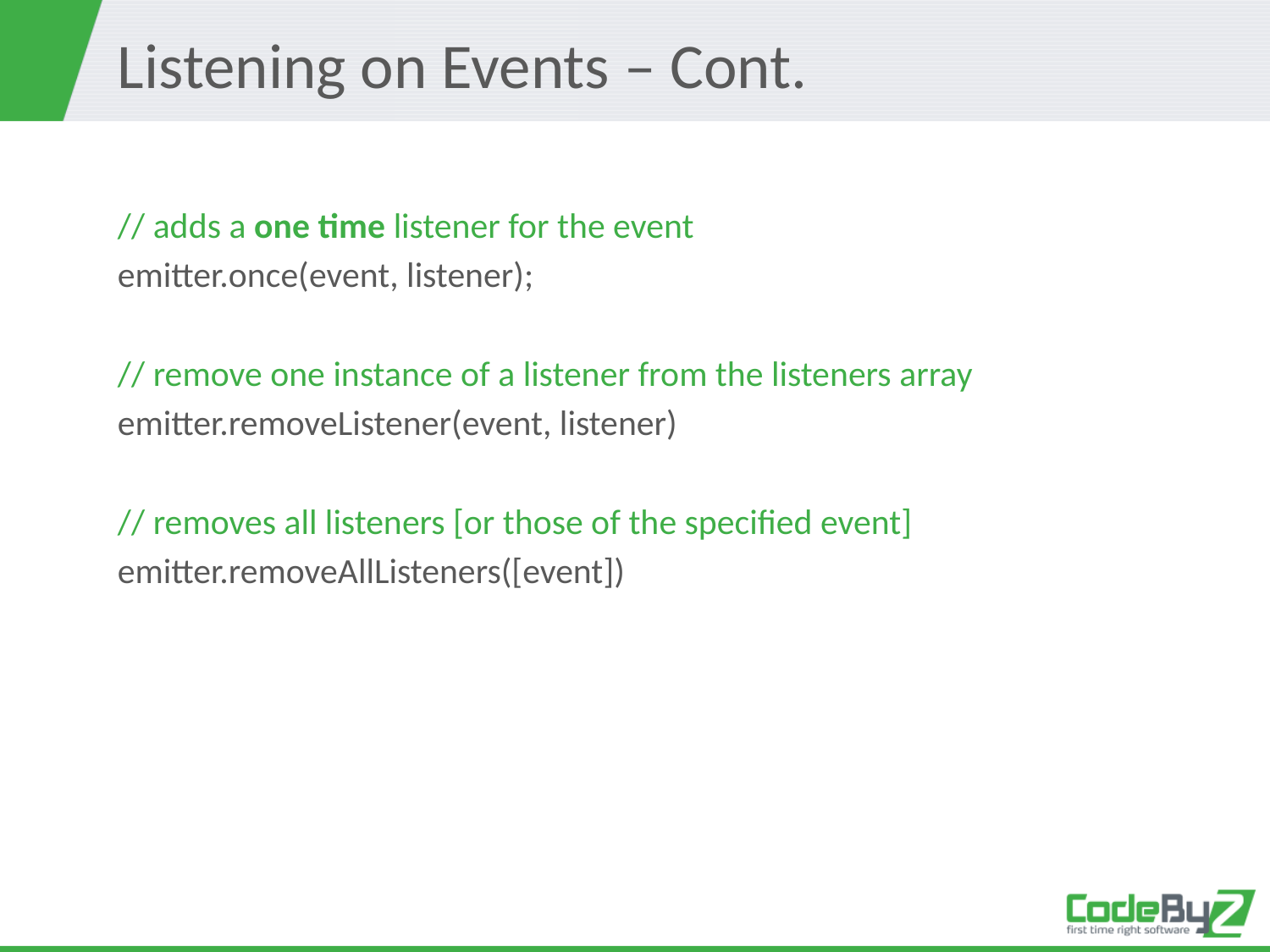

# Listening on Events – Cont.
// adds a one time listener for the event
emitter.once(event, listener);

// remove one instance of a listener from the listeners array
emitter.removeListener(event, listener)

// removes all listeners [or those of the specified event]
emitter.removeAllListeners([event])